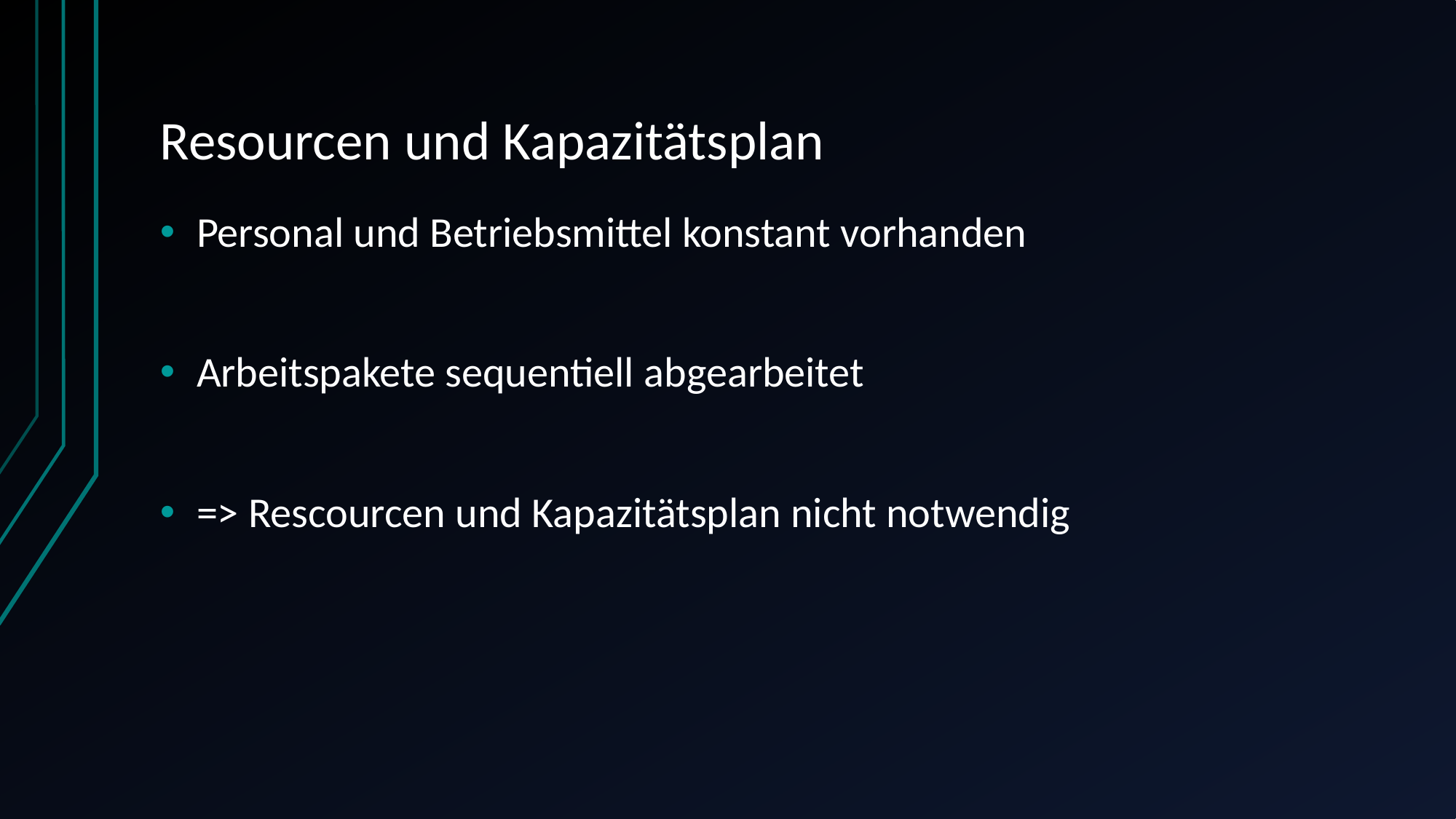

# Resourcen und Kapazitätsplan
Personal und Betriebsmittel konstant vorhanden

Arbeitspakete sequentiell abgearbeitet

=> Rescourcen und Kapazitätsplan nicht notwendig